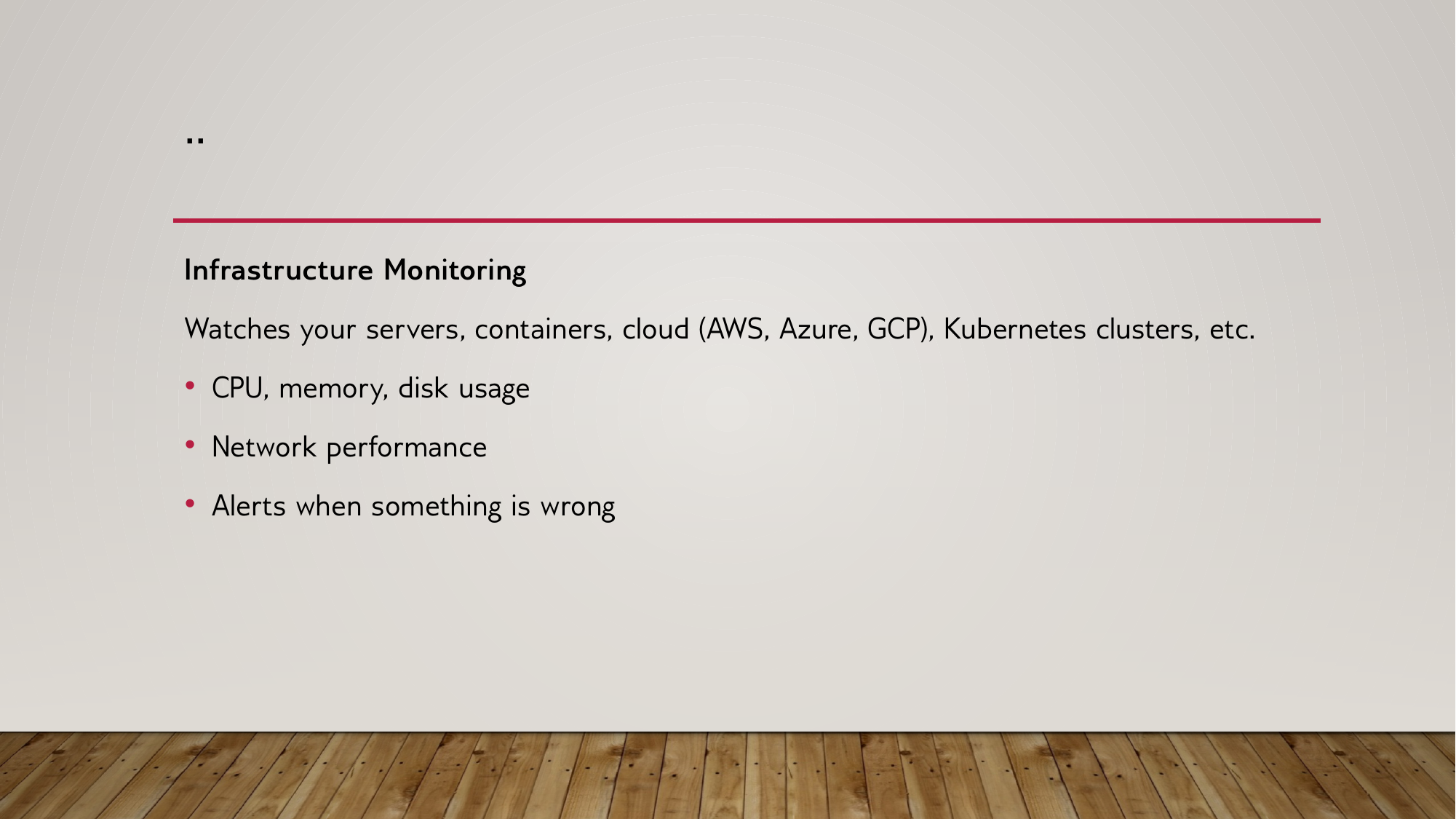

# ..
Infrastructure Monitoring
Watches your servers, containers, cloud (AWS, Azure, GCP), Kubernetes clusters, etc.
CPU, memory, disk usage
Network performance
Alerts when something is wrong